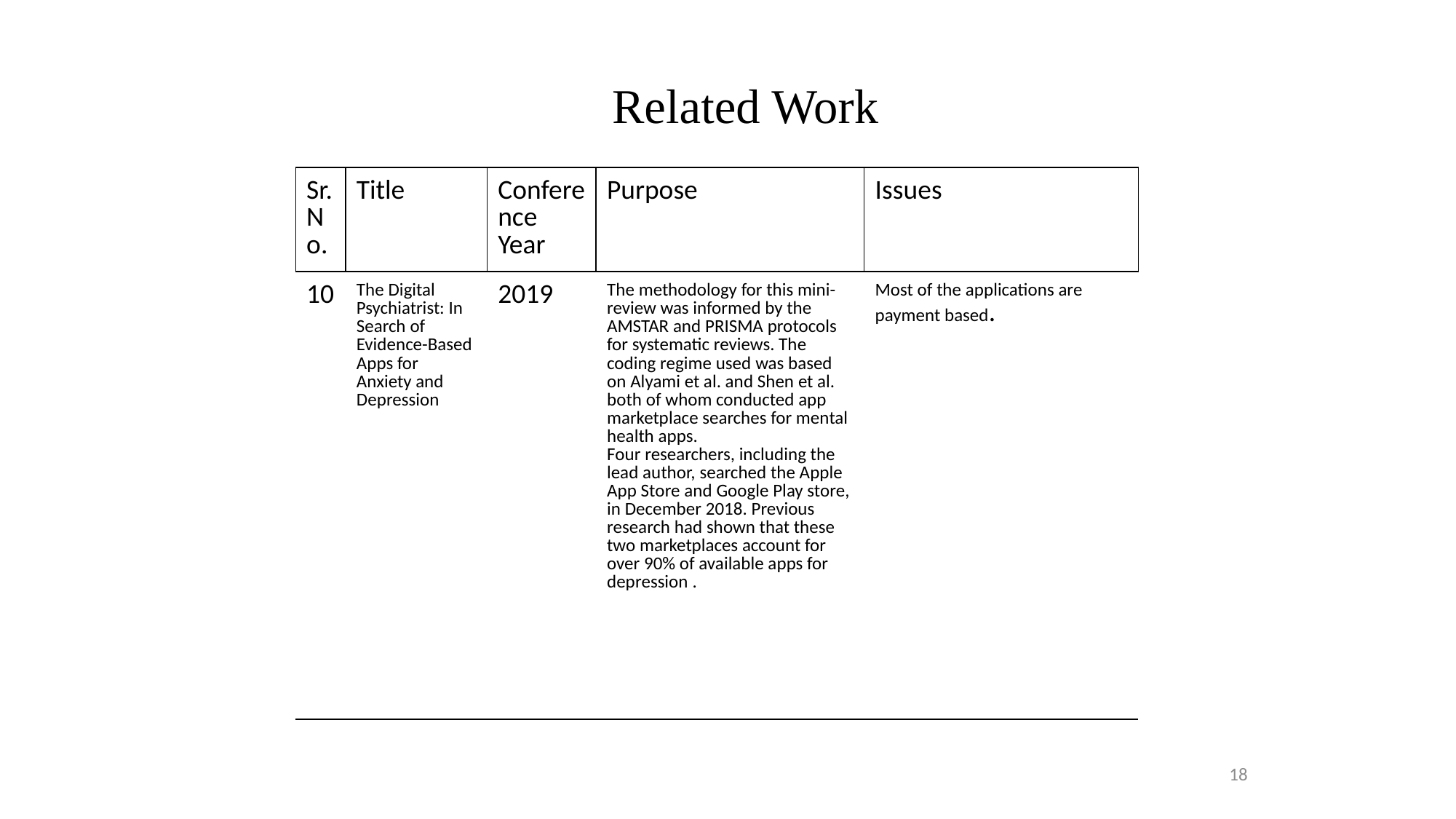

# Related Work

| Sr. No. | Title | Conference Year | Purpose | Issues |
| --- | --- | --- | --- | --- |
| 10 | The Digital Psychiatrist: In Search of Evidence-Based Apps for Anxiety and Depression | 2019 | The methodology for this mini-review was informed by the AMSTAR and PRISMA protocols for systematic reviews. The coding regime used was based on Alyami et al. and Shen et al. both of whom conducted app marketplace searches for mental health apps. Four researchers, including the lead author, searched the Apple App Store and Google Play store, in December 2018. Previous research had shown that these two marketplaces account for over 90% of available apps for depression . | Most of the applications are payment based. |
18